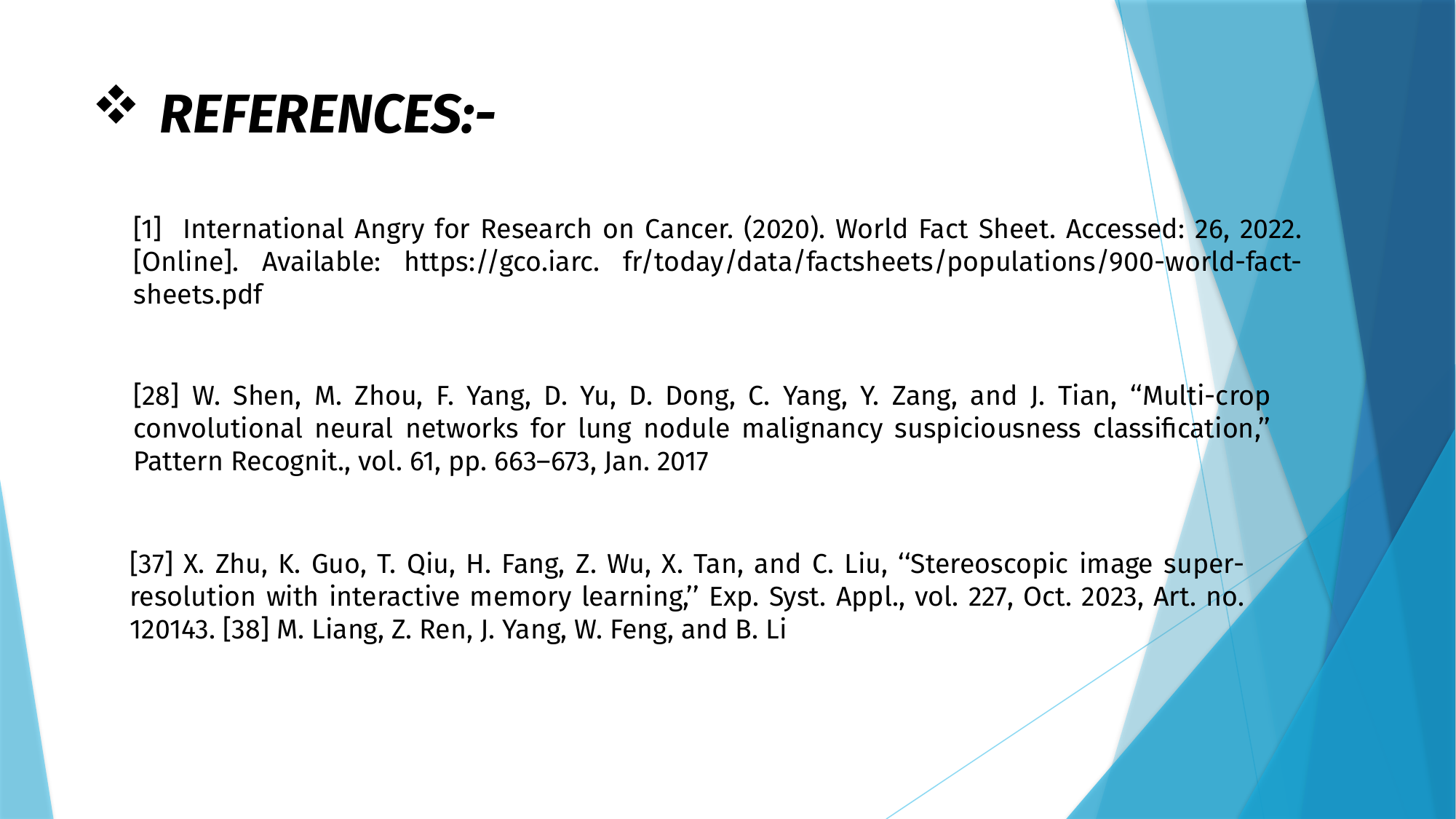

# REFERENCES:-
[1]  International Angry for Research on Cancer. (2020). World Fact Sheet. Accessed: 26, 2022. [Online]. Available: https://gco.iarc. fr/today/data/factsheets/populations/900-world-fact-sheets.pdf
[28] W. Shen, M. Zhou, F. Yang, D. Yu, D. Dong, C. Yang, Y. Zang, and J. Tian, ‘‘Multi-crop convolutional neural networks for lung nodule malignancy suspiciousness classification,’’ Pattern Recognit., vol. 61, pp. 663–673, Jan. 2017
[37] X. Zhu, K. Guo, T. Qiu, H. Fang, Z. Wu, X. Tan, and C. Liu, ‘‘Stereoscopic image super-resolution with interactive memory learning,’’ Exp. Syst. Appl., vol. 227, Oct. 2023, Art. no. 120143. [38] M. Liang, Z. Ren, J. Yang, W. Feng, and B. Li